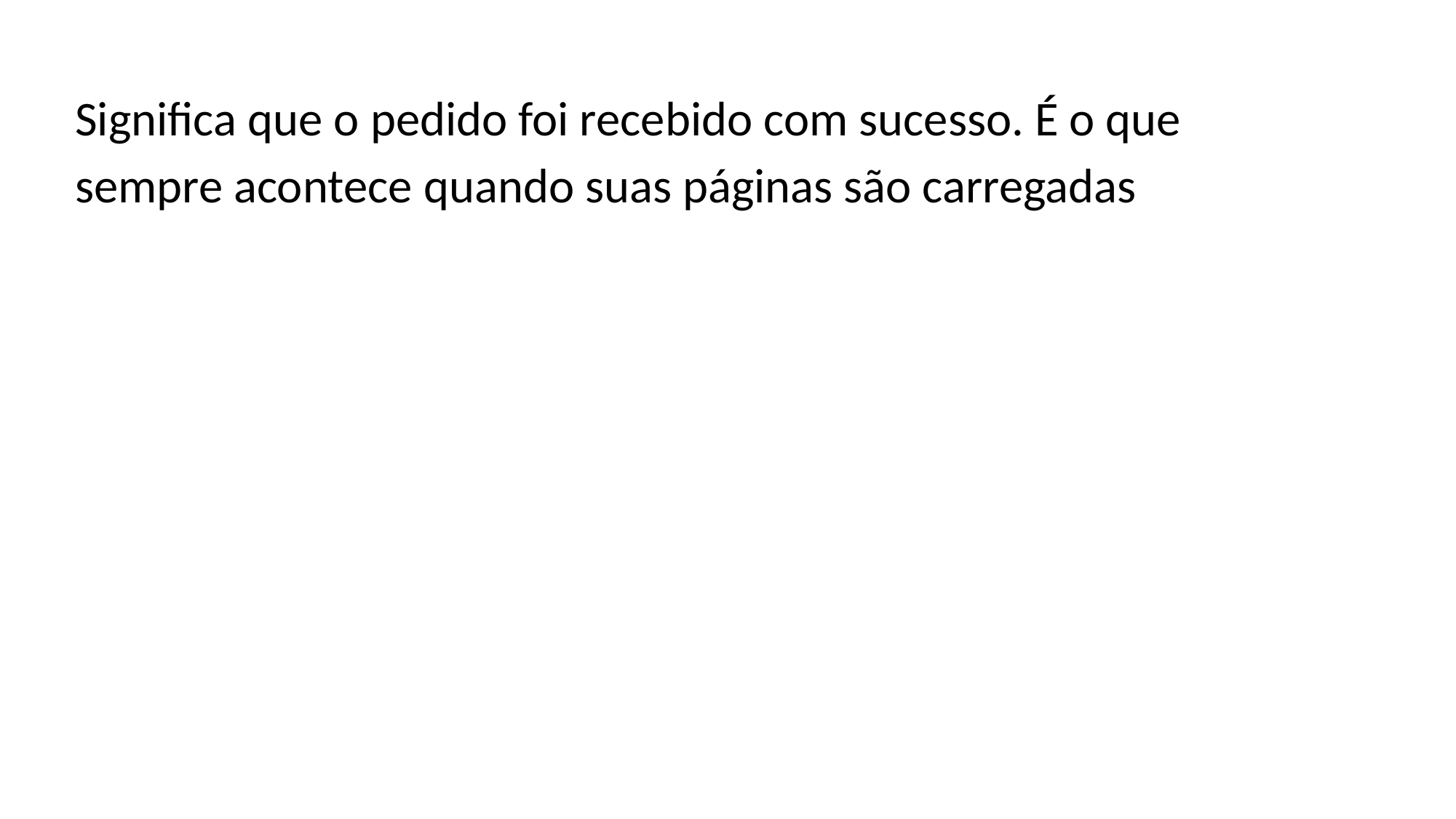

Significa que o pedido foi recebido com sucesso. É o que sempre acontece quando suas páginas são carregadas